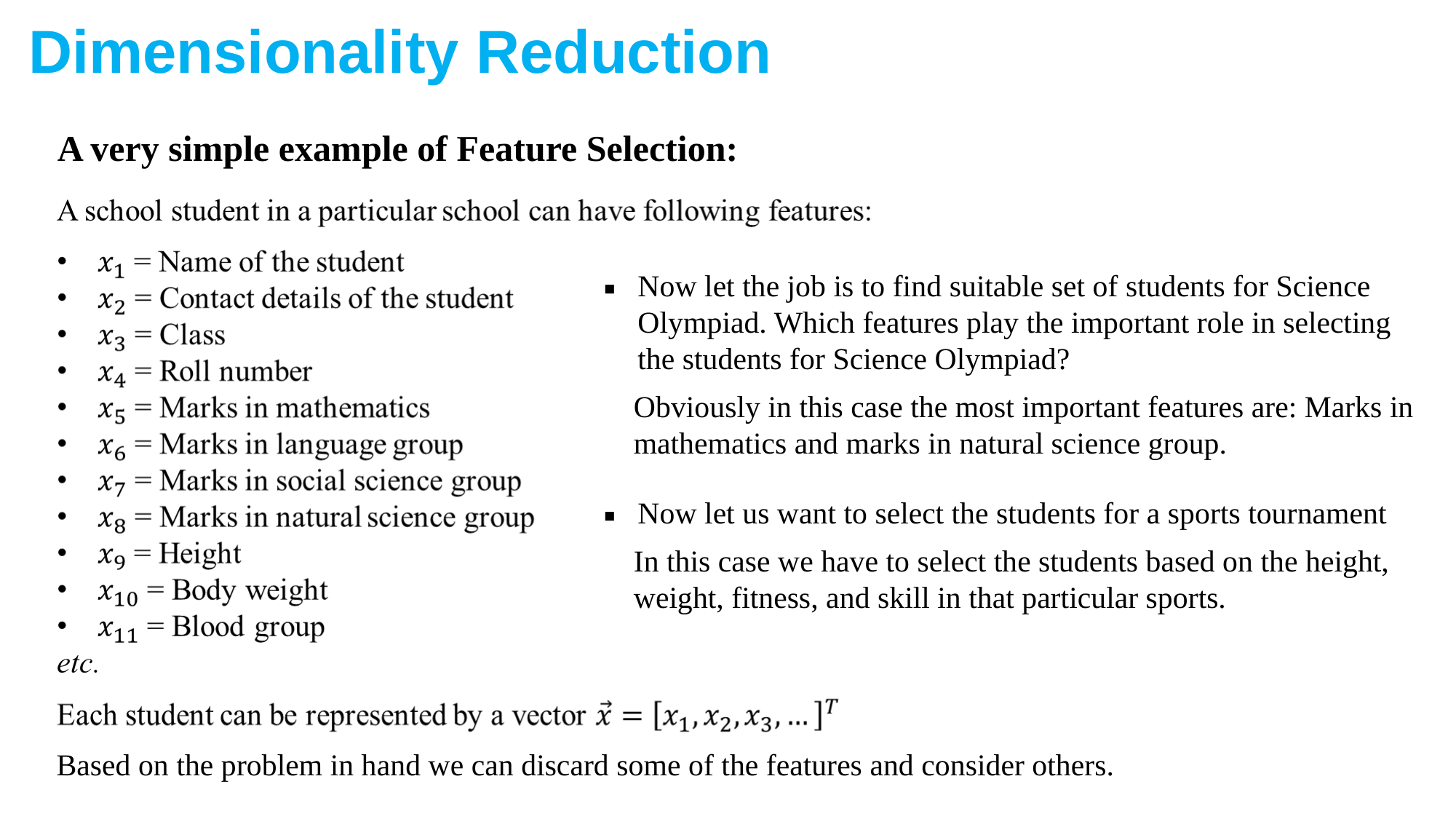

Dimensionality Reduction
A very simple example of Feature Selection:

Now let the job is to find suitable set of students for Science Olympiad. Which features play the important role in selecting the students for Science Olympiad?
Obviously in this case the most important features are: Marks in mathematics and marks in natural science group.
Now let us want to select the students for a sports tournament
In this case we have to select the students based on the height, weight, fitness, and skill in that particular sports.

Based on the problem in hand we can discard some of the features and consider others.